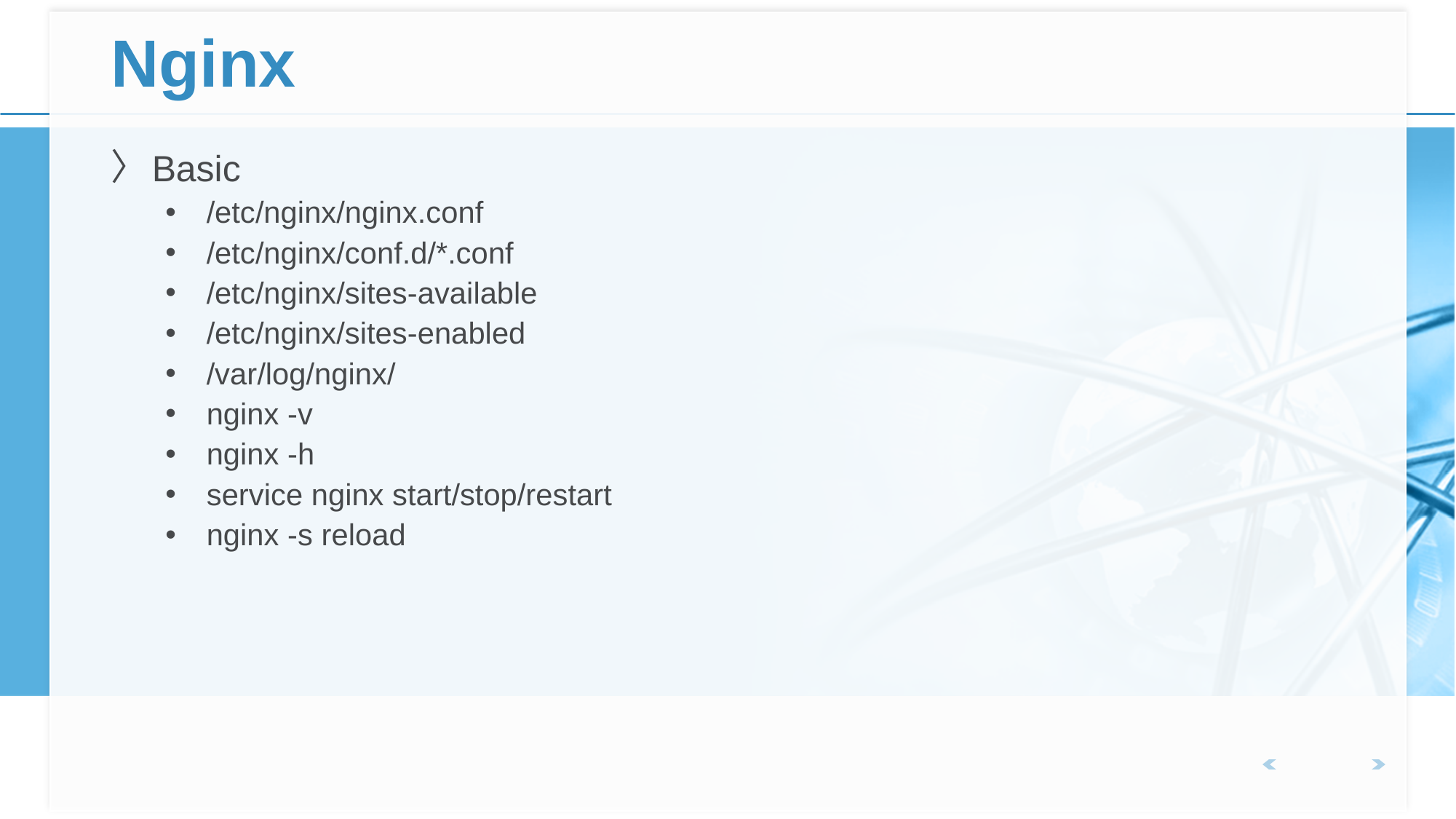

# Nginx
Basic
/etc/nginx/nginx.conf
/etc/nginx/conf.d/*.conf
/etc/nginx/sites-available
/etc/nginx/sites-enabled
/var/log/nginx/
nginx -v
nginx -h
service nginx start/stop/restart
nginx -s reload